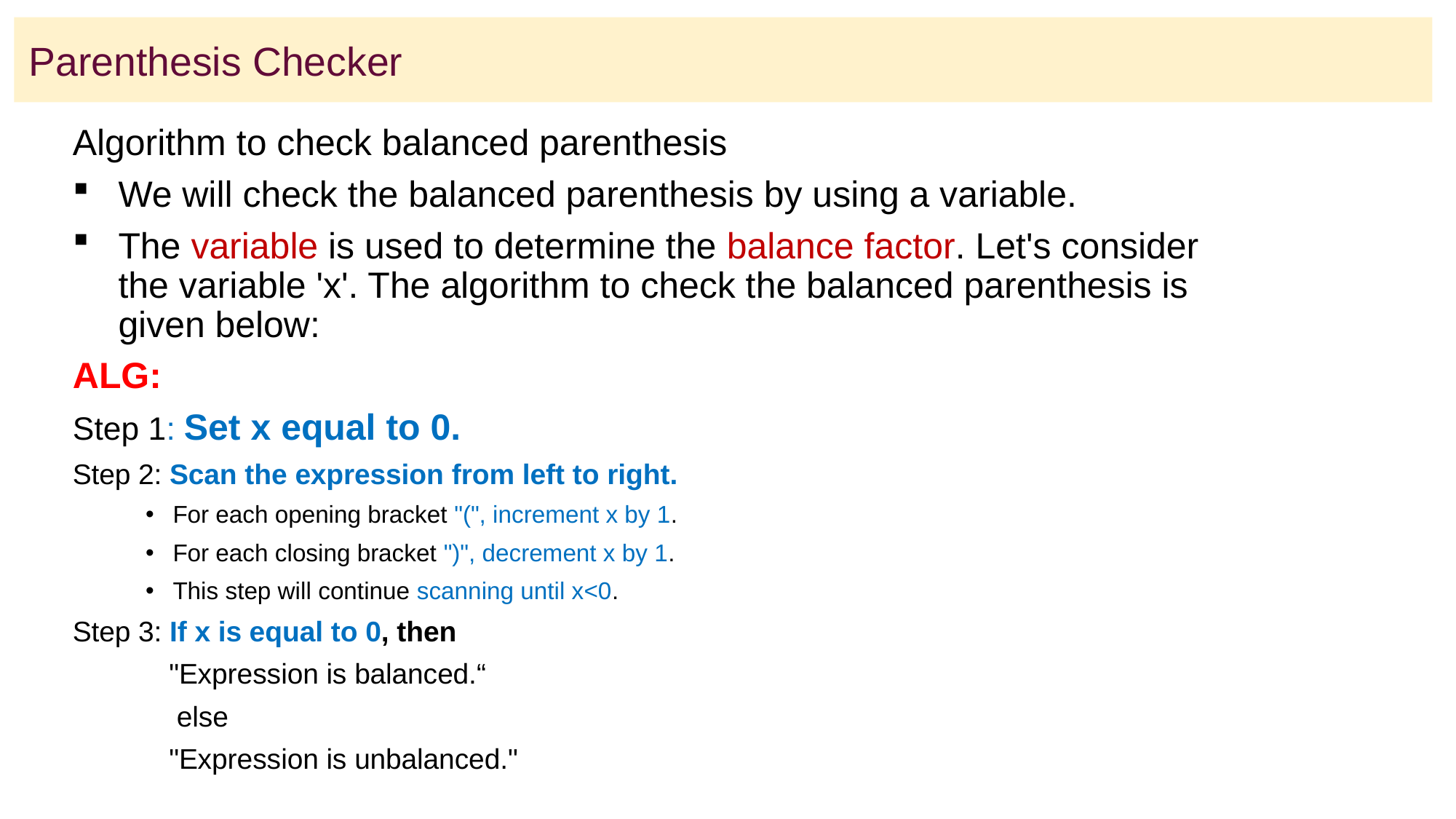

Parenthesis Checker
Algorithm to check balanced parenthesis
We will check the balanced parenthesis by using a variable.
The variable is used to determine the balance factor. Let's consider the variable 'x'. The algorithm to check the balanced parenthesis is given below:
ALG:
Step 1: Set x equal to 0.
Step 2: Scan the expression from left to right.
For each opening bracket "(", increment x by 1.
For each closing bracket ")", decrement x by 1.
This step will continue scanning until x<0.
Step 3: If x is equal to 0, then
   "Expression is balanced.“
    else
   "Expression is unbalanced."